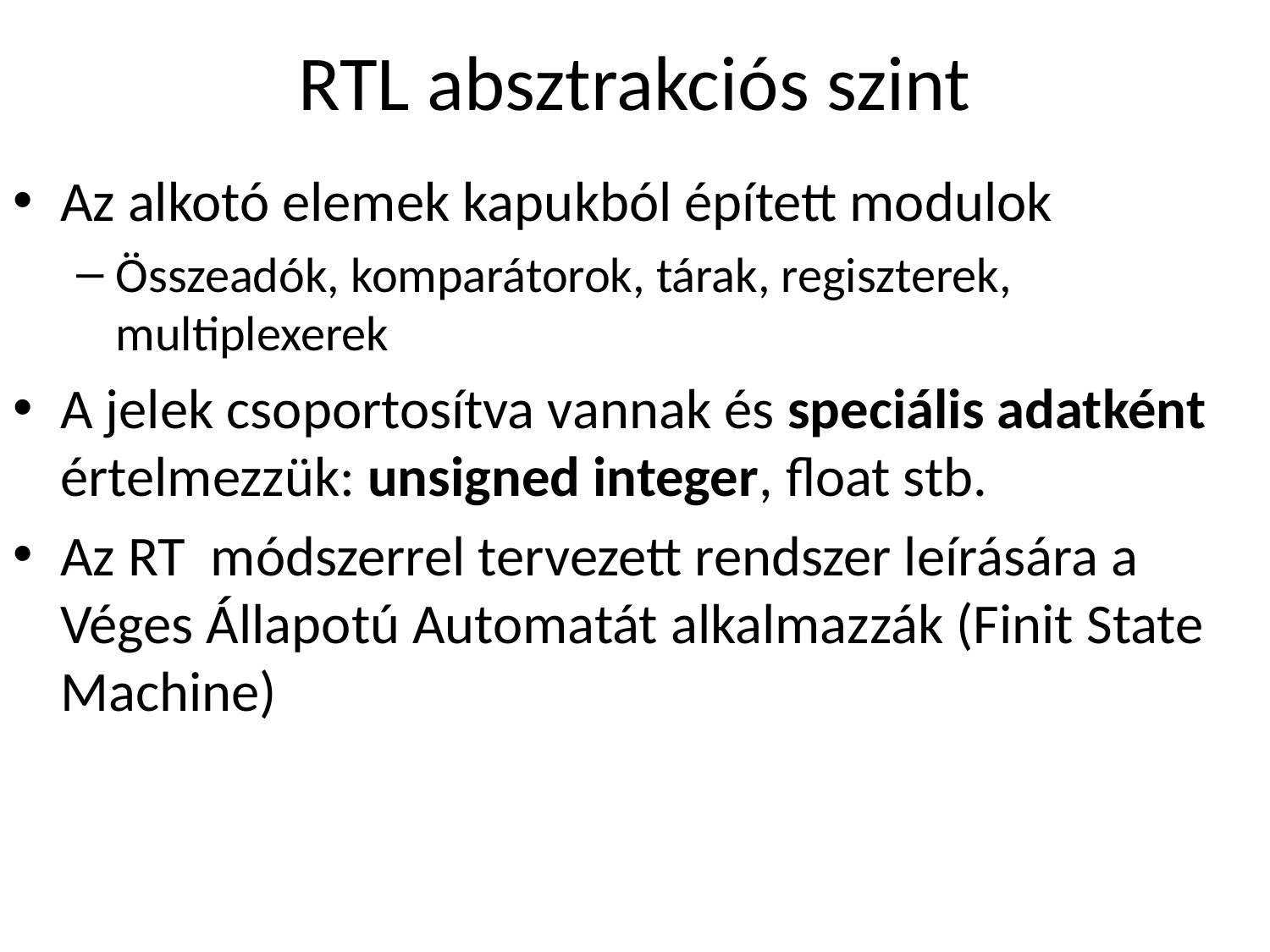

# RTL absztrakciós szint
Az alkotó elemek kapukból épített modulok
Összeadók, komparátorok, tárak, regiszterek, multiplexerek
A jelek csoportosítva vannak és speciális adatként értelmezzük: unsigned integer, float stb.
Az RT  módszerrel tervezett rendszer leírására a Véges Állapotú Automatát alkalmazzák (Finit State Machine)